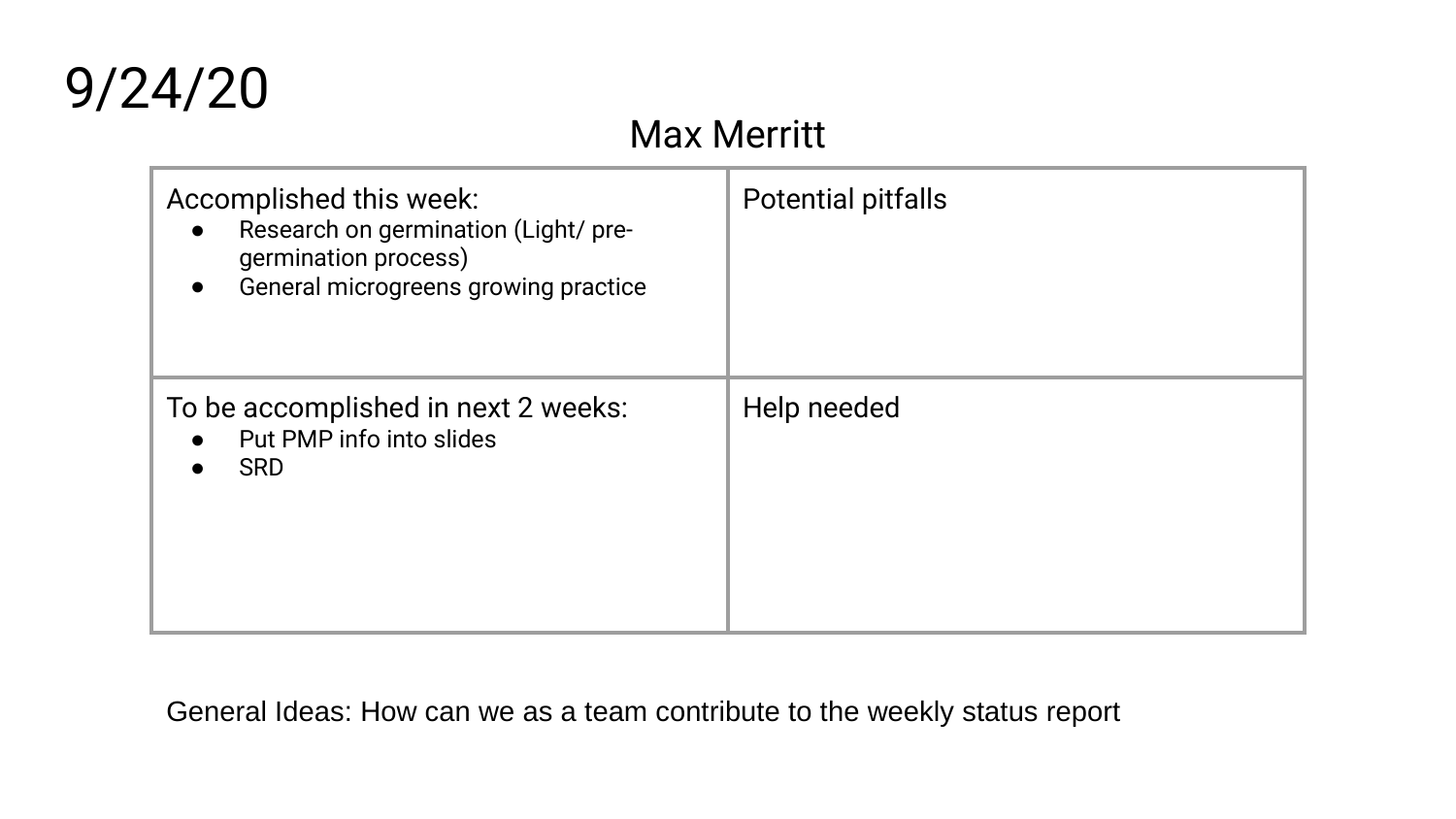

# 9/24/20
Max Merritt
| Accomplished this week: Research on germination (Light/ pre-germination process) General microgreens growing practice | Potential pitfalls |
| --- | --- |
| To be accomplished in next 2 weeks: Put PMP info into slides SRD | Help needed |
General Ideas: How can we as a team contribute to the weekly status report